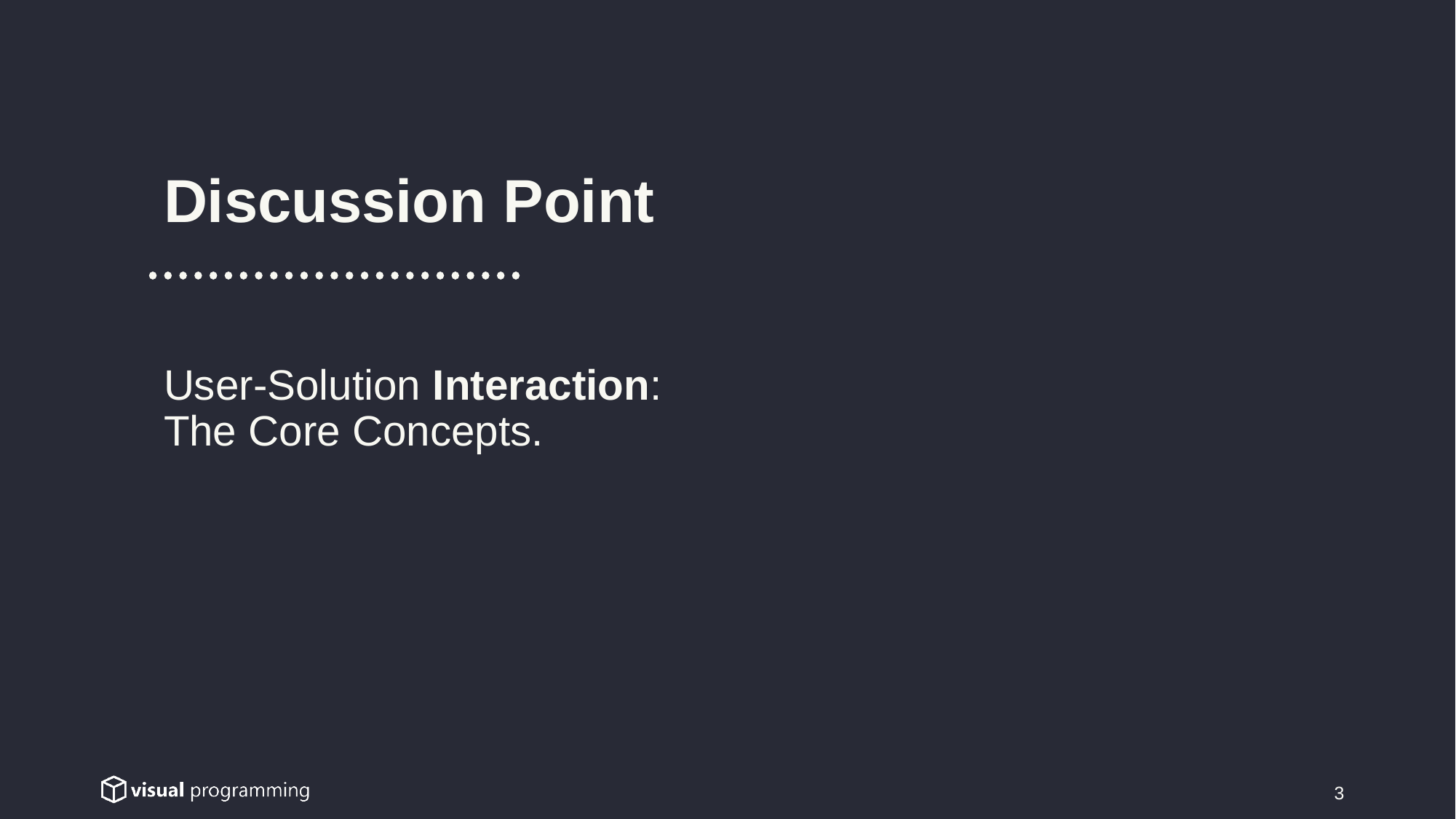

Discussion Point
User-Solution Interaction:
The Core Concepts.
3